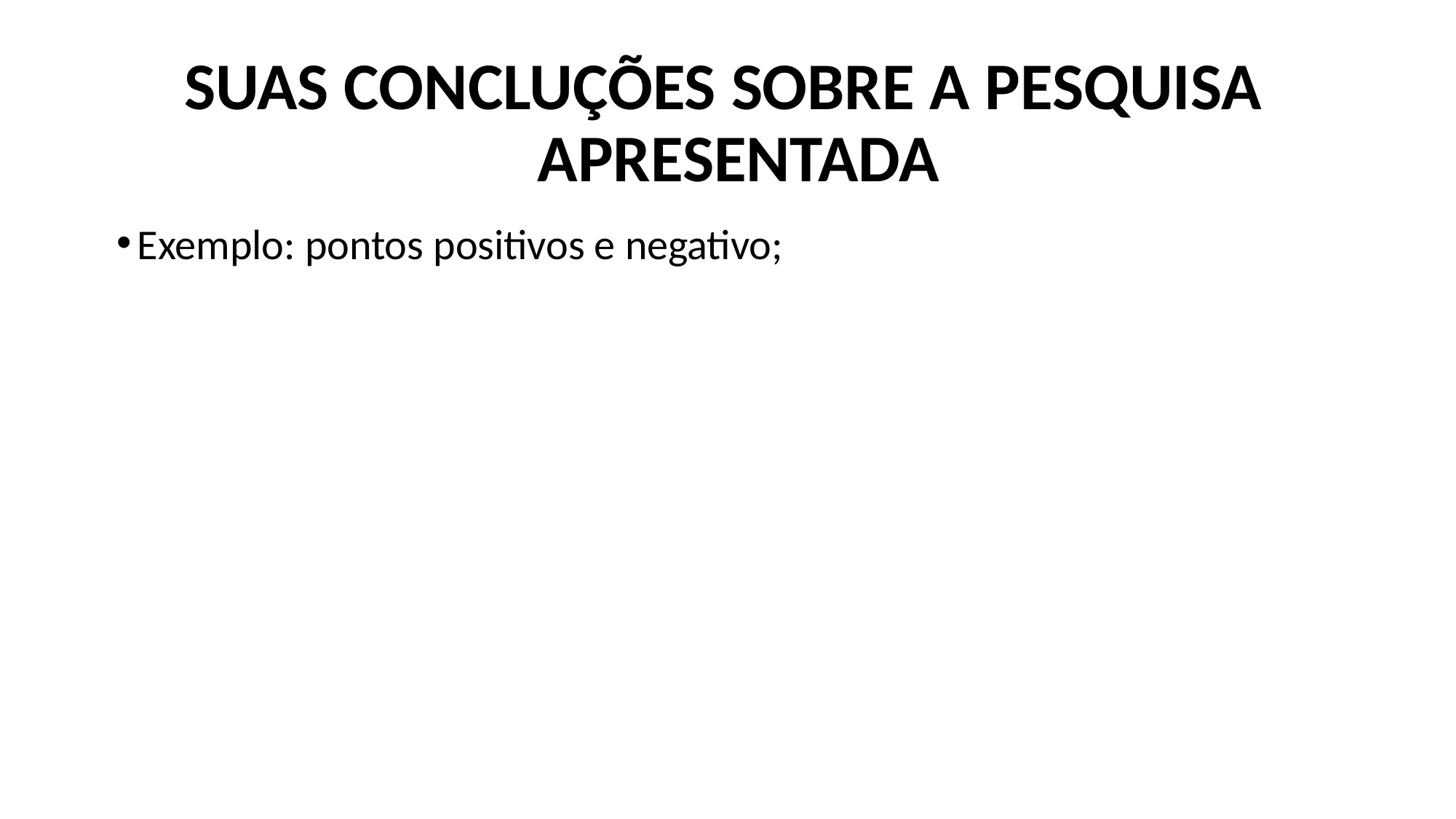

# SUAS CONCLUÇÕES SOBRE A PESQUISA  APRESENTADA
Exemplo: pontos positivos e negativo;